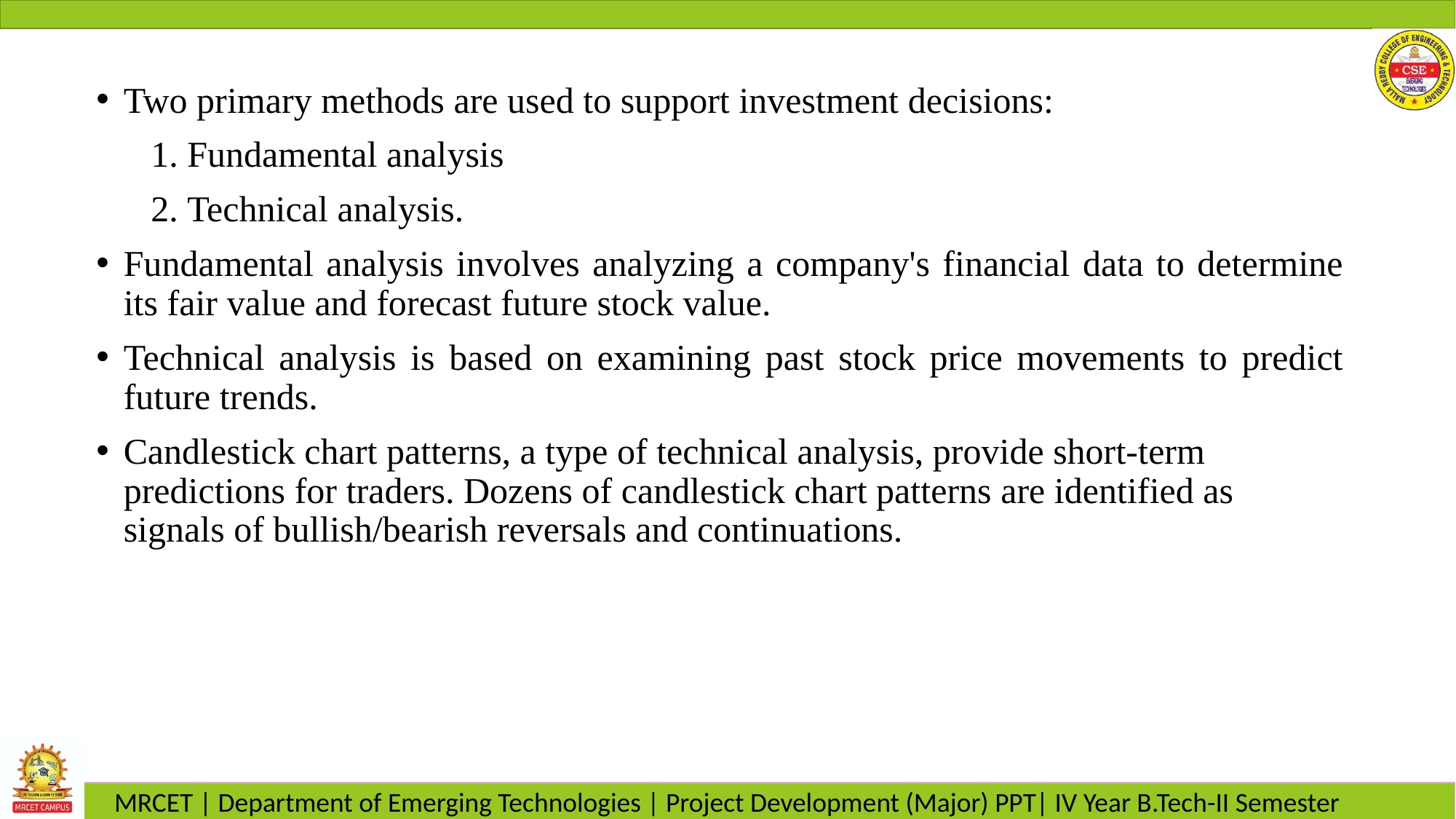

Two primary methods are used to support investment decisions:
      1. Fundamental analysis
      2. Technical analysis.
Fundamental analysis involves analyzing a company's financial data to determine its fair value and forecast future stock value.
Technical analysis is based on examining past stock price movements to predict future trends.
Candlestick chart patterns, a type of technical analysis, provide short-term predictions for traders. Dozens of candlestick chart patterns are identified as signals of bullish/bearish reversals and continuations.